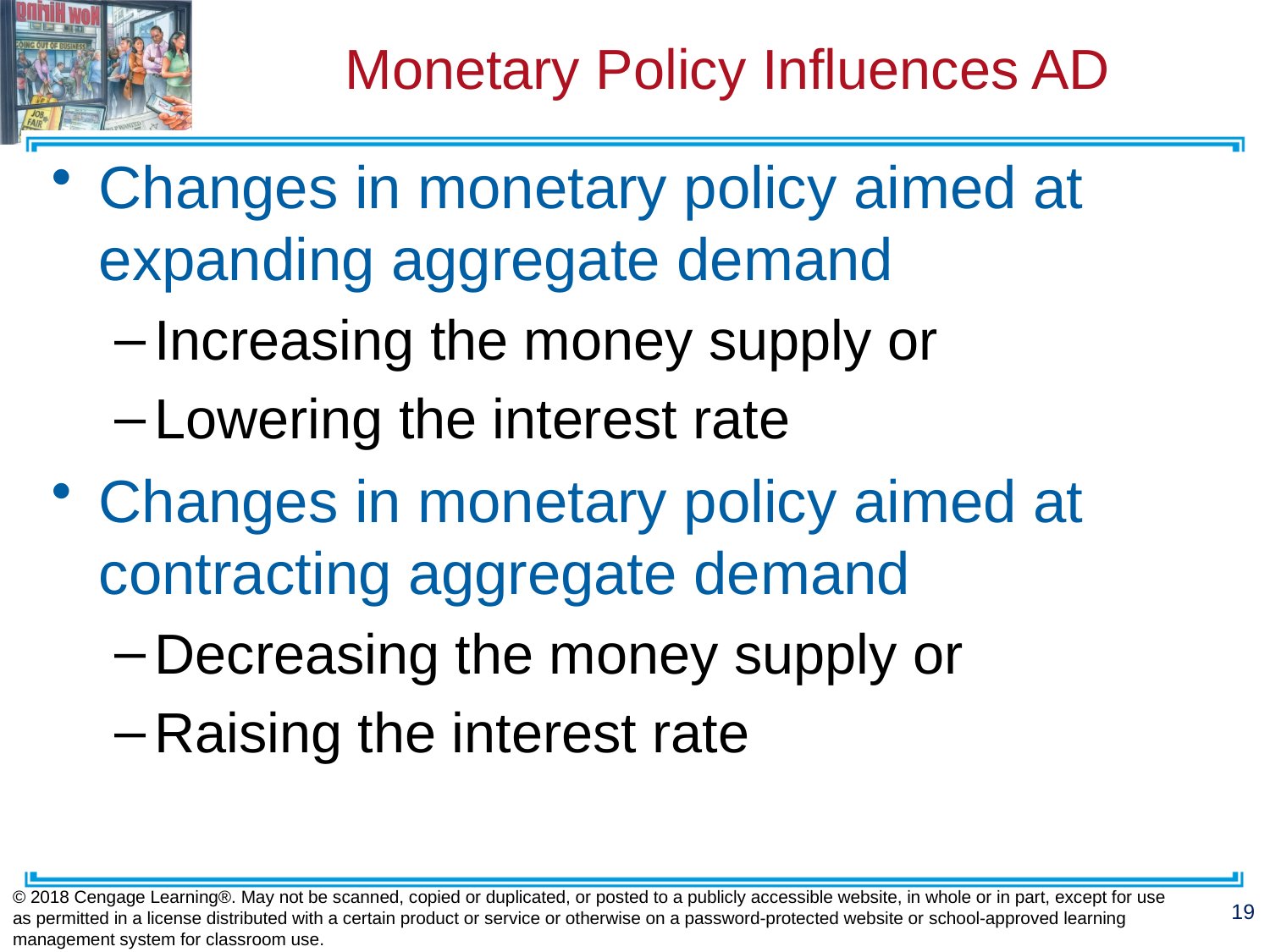

# Monetary Policy Influences AD
Changes in monetary policy aimed at expanding aggregate demand
Increasing the money supply or
Lowering the interest rate
Changes in monetary policy aimed at contracting aggregate demand
Decreasing the money supply or
Raising the interest rate
© 2018 Cengage Learning®. May not be scanned, copied or duplicated, or posted to a publicly accessible website, in whole or in part, except for use as permitted in a license distributed with a certain product or service or otherwise on a password-protected website or school-approved learning management system for classroom use.
19